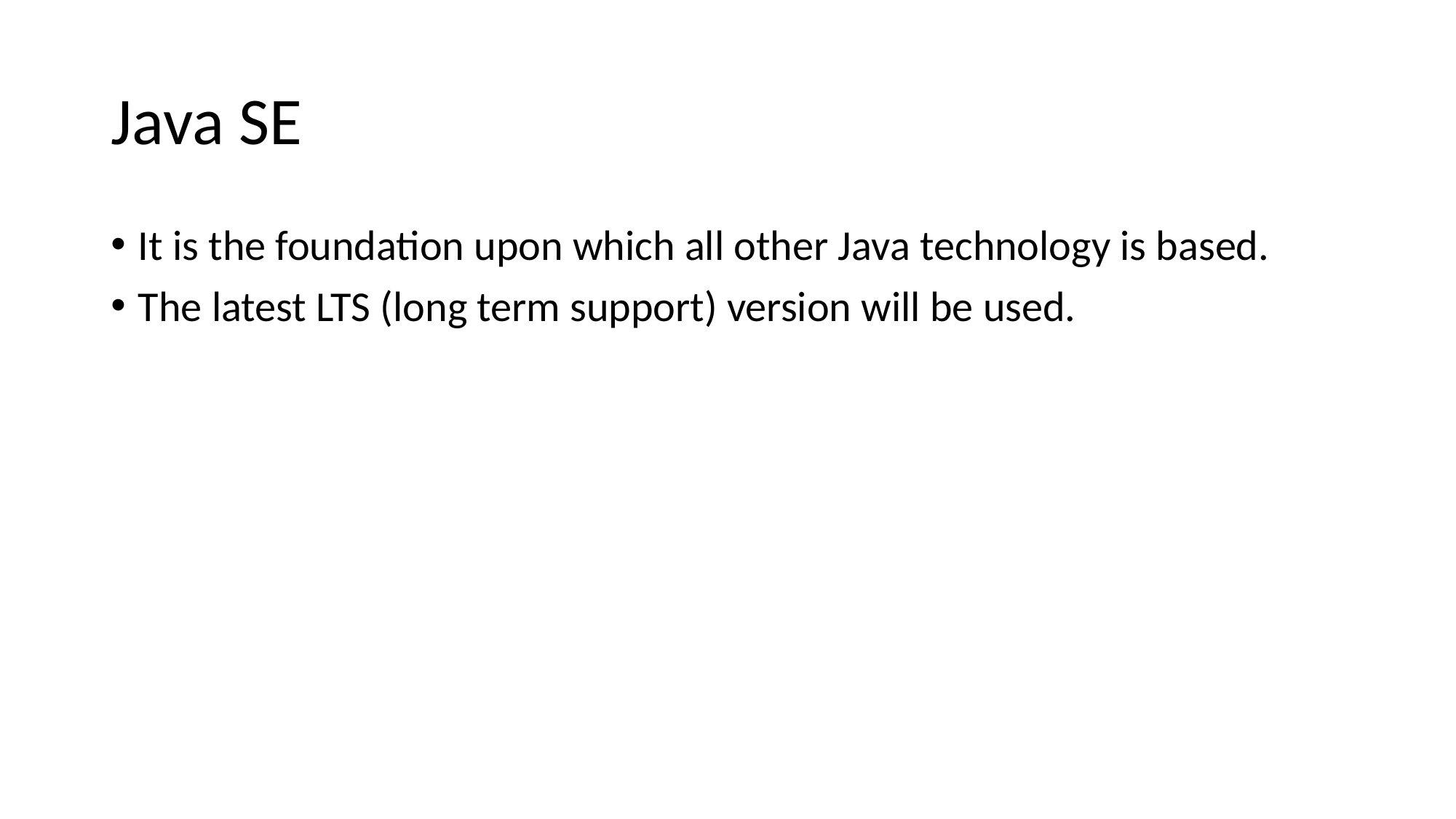

# Java SE
It is the foundation upon which all other Java technology is based.
The latest LTS (long term support) version will be used.